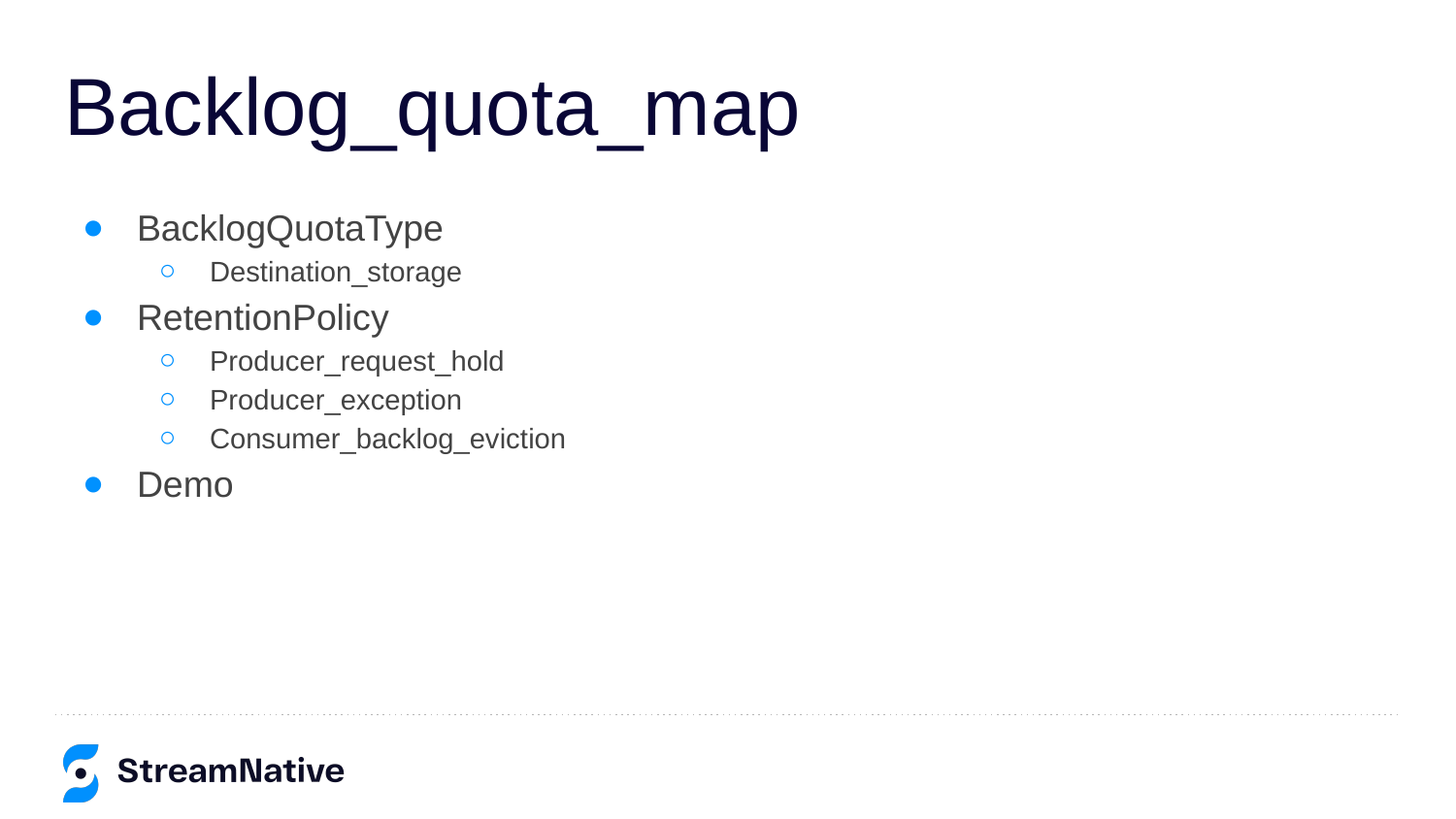

# Backlog_quota_map
BacklogQuotaType
Destination_storage
RetentionPolicy
Producer_request_hold
Producer_exception
Consumer_backlog_eviction
Demo